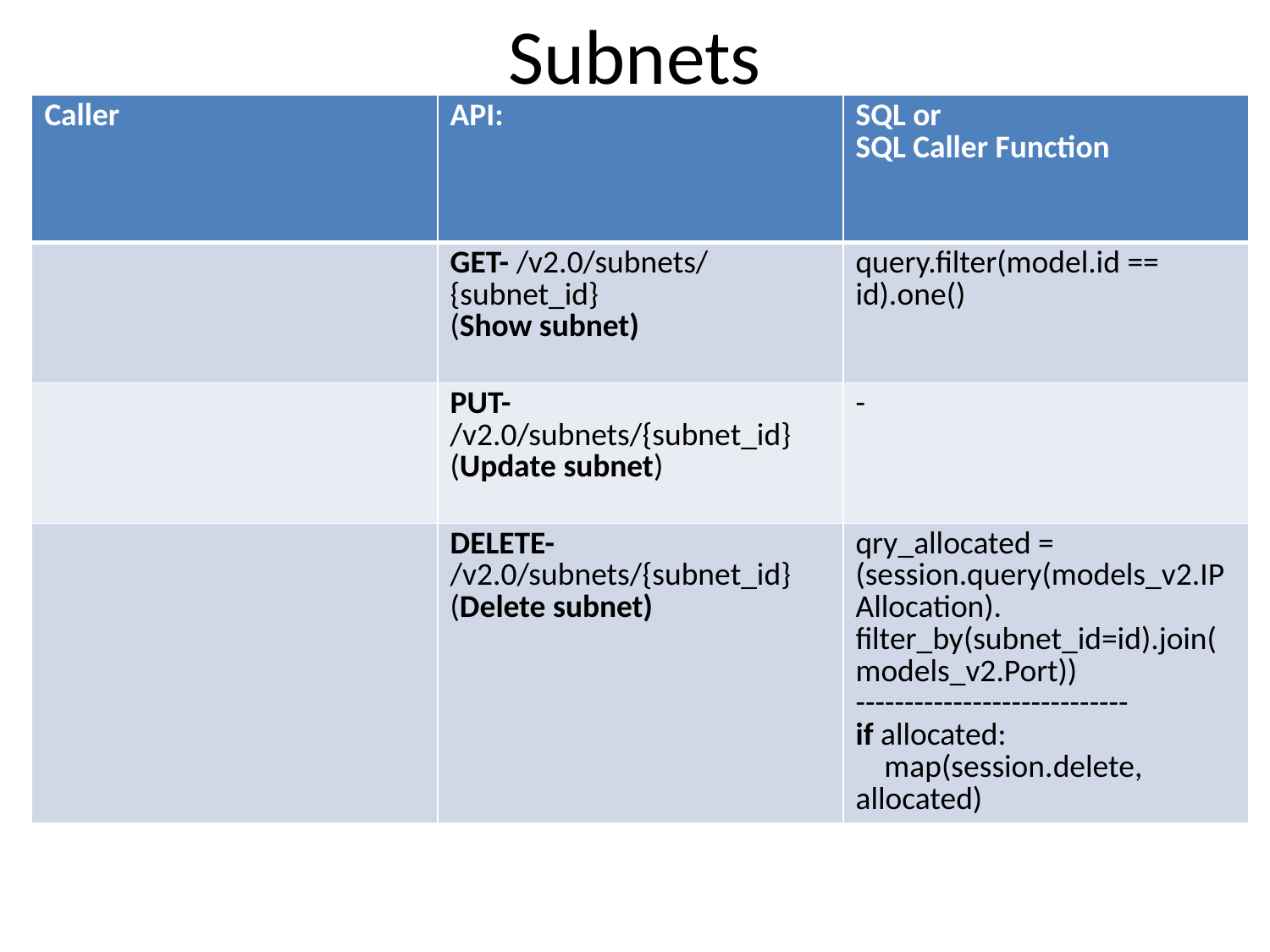

# Subnets
| Caller | API: | SQL or SQL Caller Function |
| --- | --- | --- |
|  | GET- /v2.0/subnets/​{subnet\_id}​ (Show subnet) | query.filter(model.id == id).one() |
|  | PUT- /v2.0/subnets/​{subnet\_id} (Update subnet) | - |
|  | DELETE- /v2.0/subnets/​{subnet\_id}​ (Delete subnet) | qry\_allocated = (session.query(models\_v2.IPAllocation). filter\_by(subnet\_id=id).join(models\_v2.Port)) ---------------------------- if allocated: map(session.delete, allocated) |